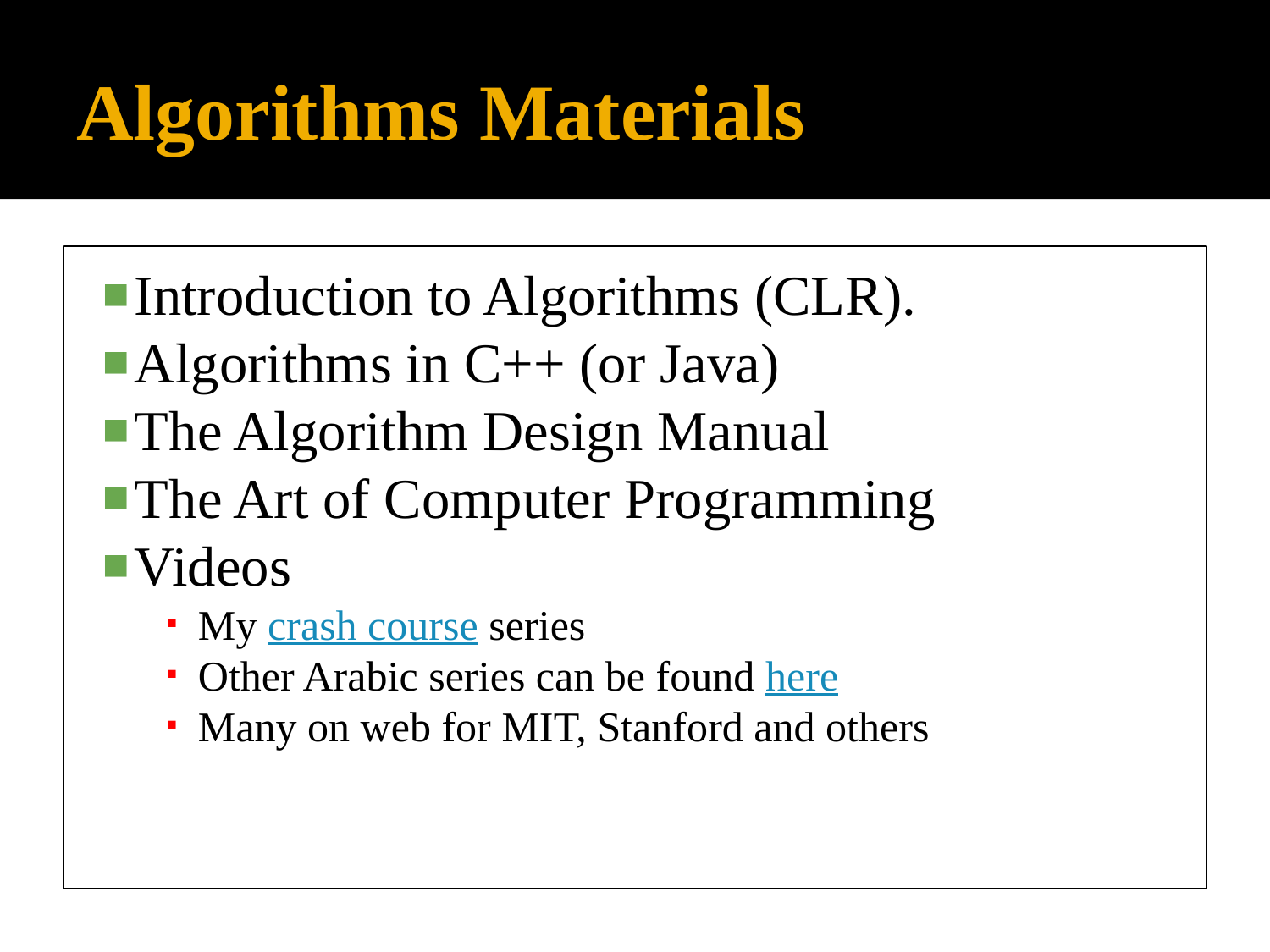

# Algorithms Materials
Introduction to Algorithms (CLR).
Algorithms in C++ (or Java)
The Algorithm Design Manual
The Art of Computer Programming
Videos
My crash course series
Other Arabic series can be found here
Many on web for MIT, Stanford and others